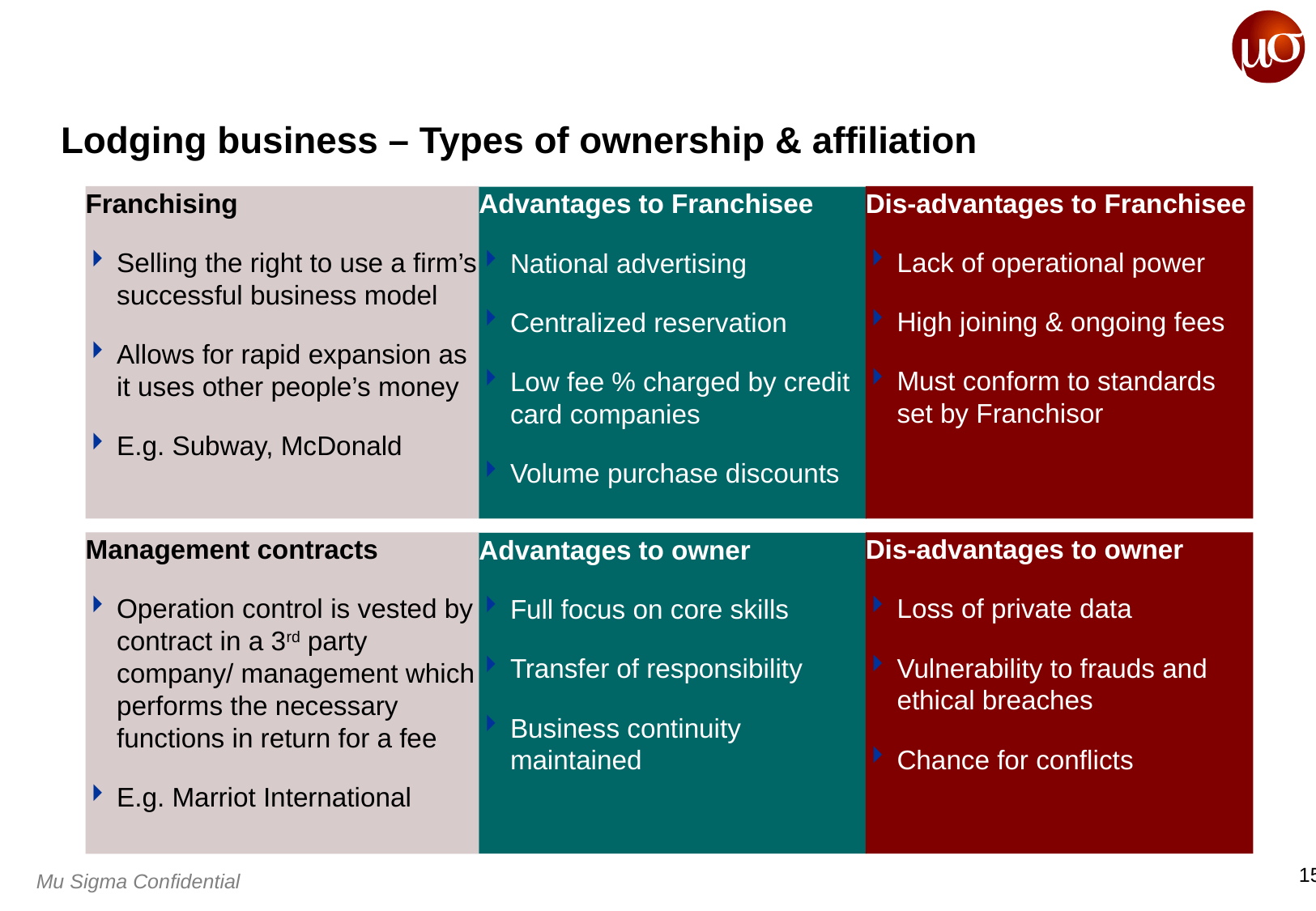

# Lodging business – Types of ownership & affiliation
Dis-advantages to Franchisee
Lack of operational power
High joining & ongoing fees
Must conform to standards set by Franchisor

Franchising
Selling the right to use a firm’s successful business model
Allows for rapid expansion as it uses other people’s money
E.g. Subway, McDonald

Type of hotel
Advantages to Franchisee
National advertising
Centralized reservation
Low fee % charged by credit card companies
Volume purchase discounts

Dis-advantages to owner
Loss of private data
Vulnerability to frauds and ethical breaches
Chance for conflicts
Management contracts
Operation control is vested by contract in a 3rd party company/ management which performs the necessary functions in return for a fee
E.g. Marriot International
Type of hotel
Advantages to owner
Full focus on core skills
Transfer of responsibility
Business continuity maintained